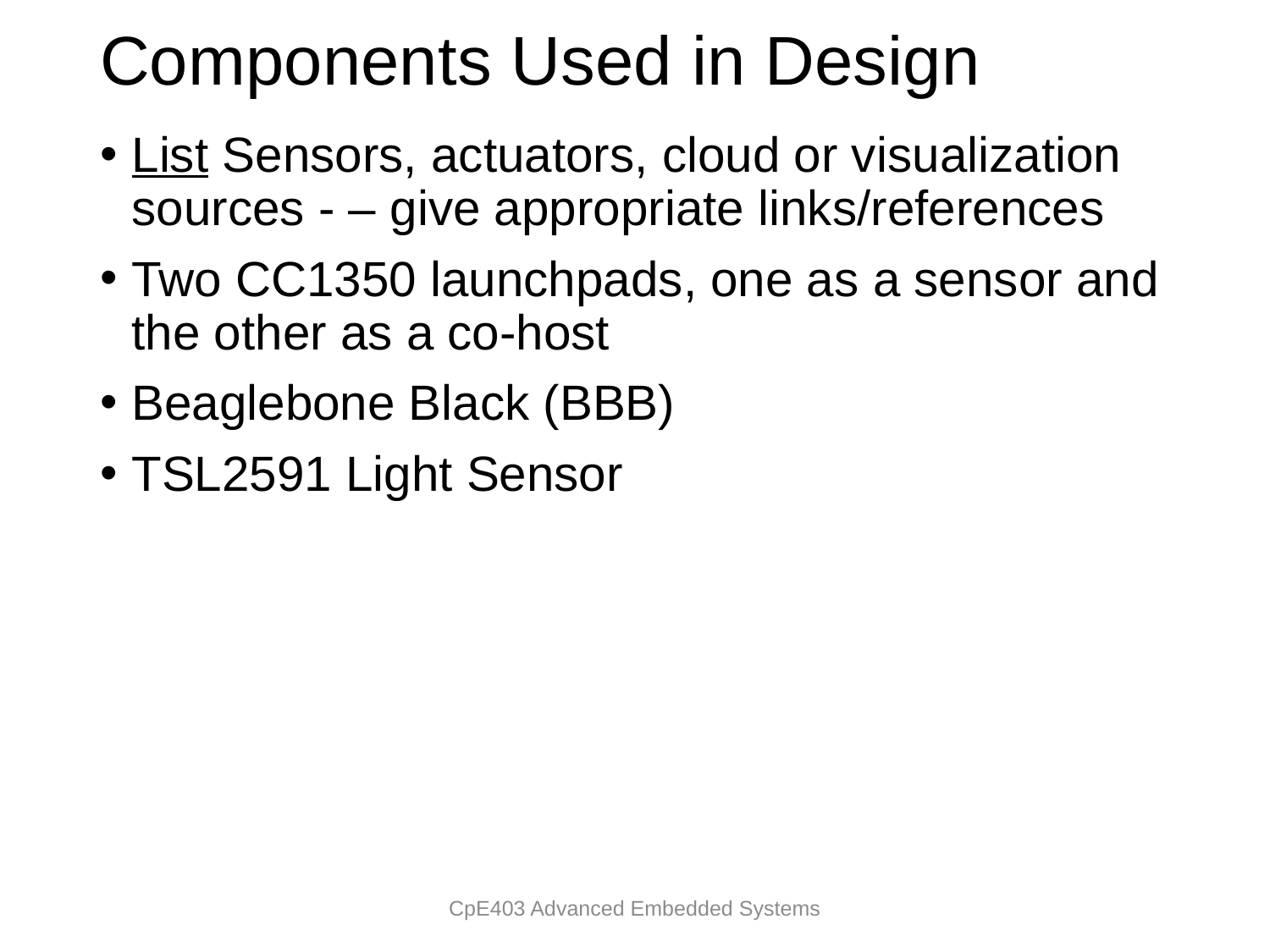

# Components Used in Design
List Sensors, actuators, cloud or visualization sources - – give appropriate links/references
Two CC1350 launchpads, one as a sensor and the other as a co-host
Beaglebone Black (BBB)
TSL2591 Light Sensor

CpE403 Advanced Embedded Systems